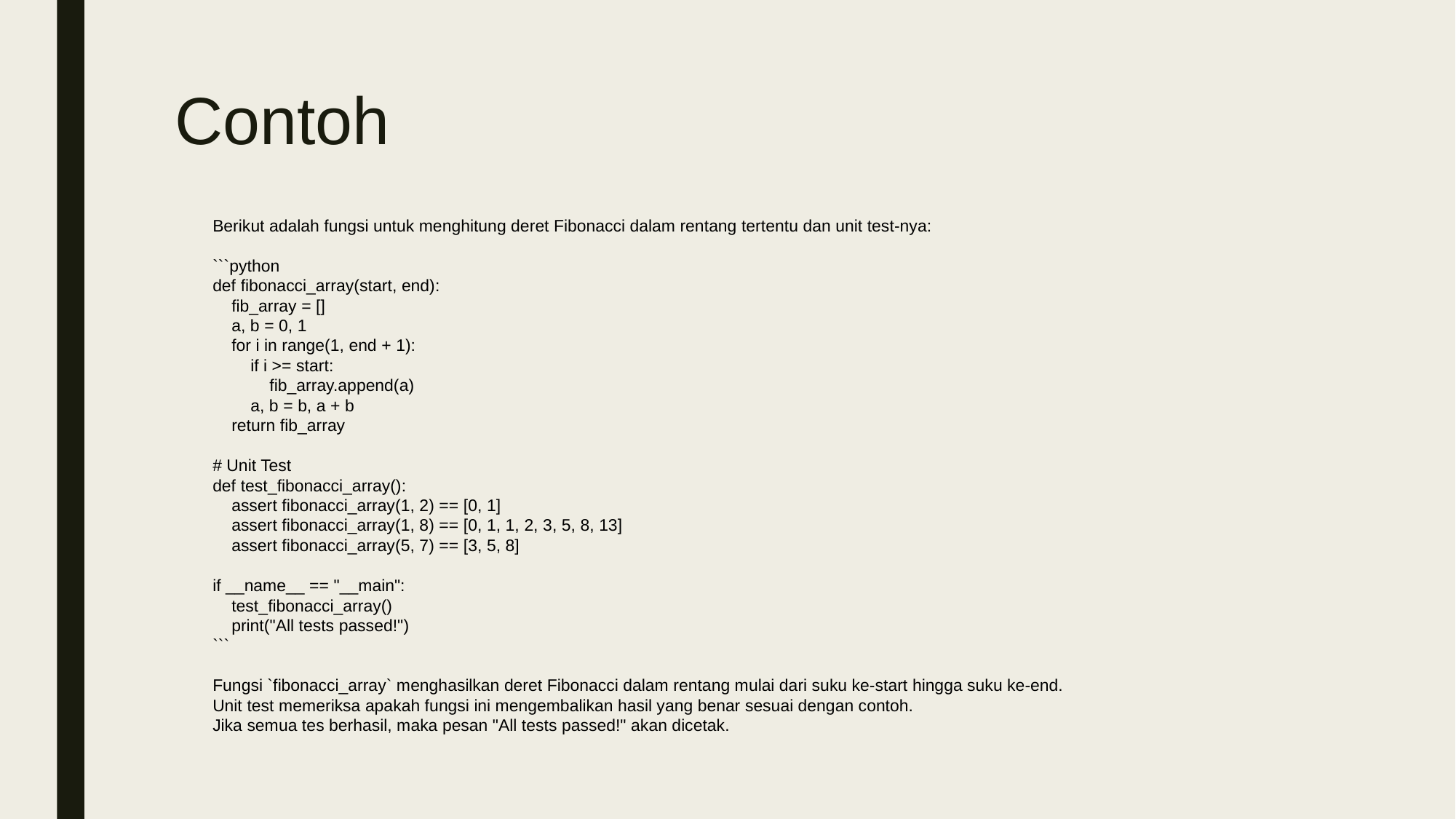

# Contoh
Berikut adalah fungsi untuk menghitung deret Fibonacci dalam rentang tertentu dan unit test-nya:

```python
def fibonacci_array(start, end):
    fib_array = []
    a, b = 0, 1
    for i in range(1, end + 1):
        if i >= start:
            fib_array.append(a)
        a, b = b, a + b
    return fib_array

# Unit Test
def test_fibonacci_array():
    assert fibonacci_array(1, 2) == [0, 1]
    assert fibonacci_array(1, 8) == [0, 1, 1, 2, 3, 5, 8, 13]
    assert fibonacci_array(5, 7) == [3, 5, 8]

if __name__ == "__main":
    test_fibonacci_array()
    print("All tests passed!")
```

Fungsi `fibonacci_array` menghasilkan deret Fibonacci dalam rentang mulai dari suku ke-start hingga suku ke-end.
Unit test memeriksa apakah fungsi ini mengembalikan hasil yang benar sesuai dengan contoh.
Jika semua tes berhasil, maka pesan "All tests passed!" akan dicetak.